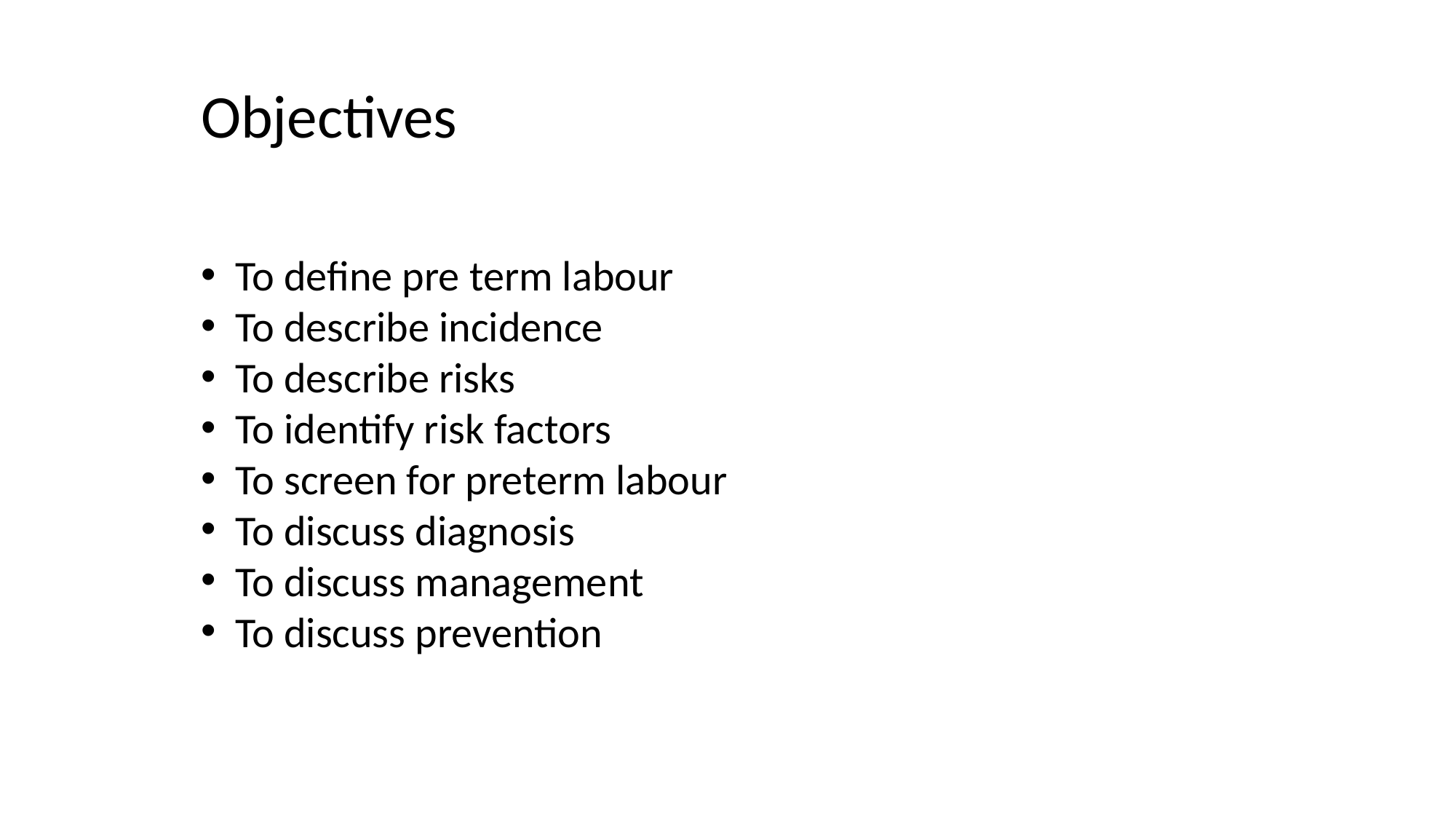

Objectives

To define pre term labour
To describe incidence
To describe risks
To identify risk factors
To screen for preterm labour
To discuss diagnosis
To discuss management
To discuss prevention